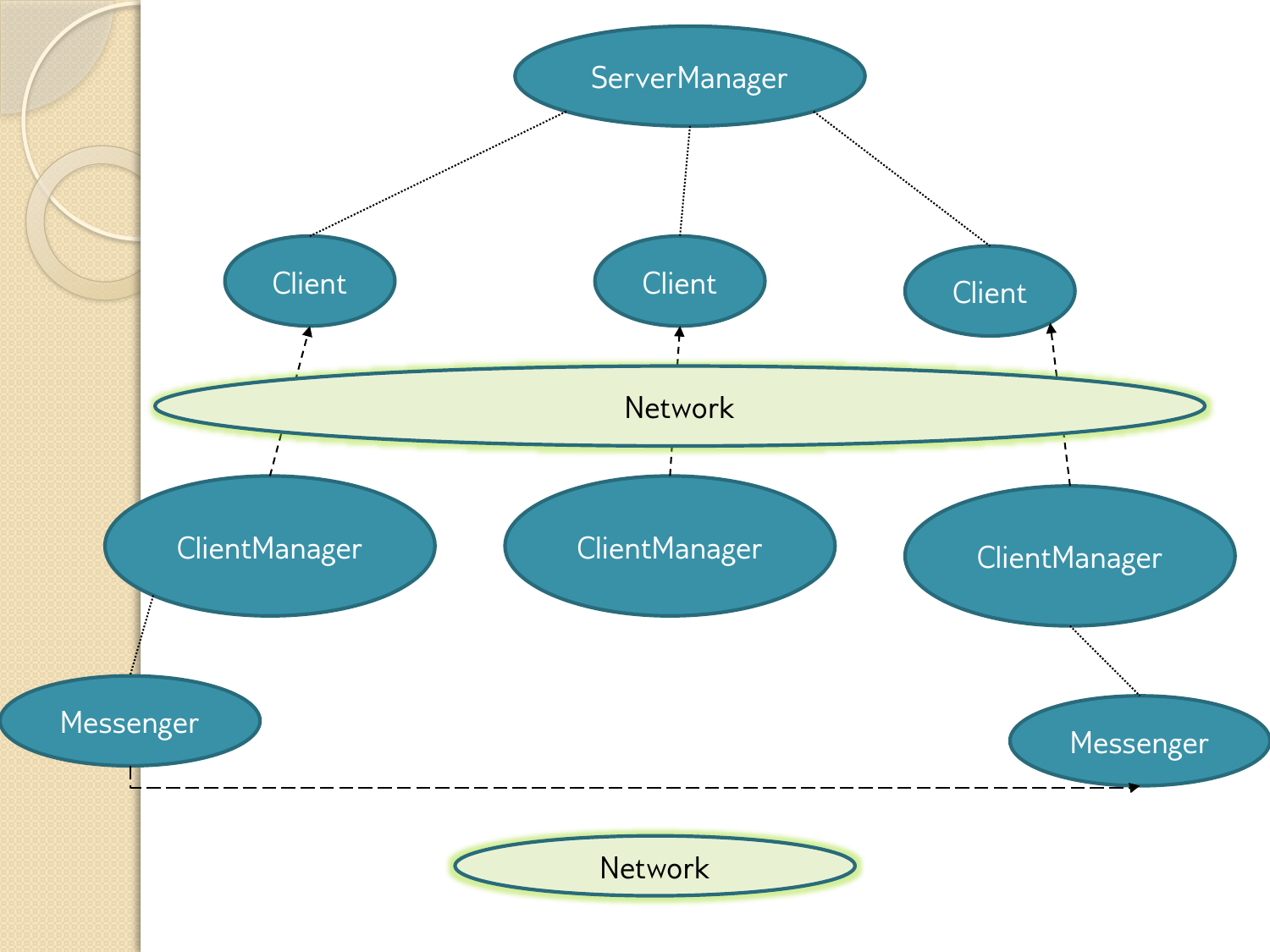

ServerManager
Client
Client
Client
Network
ClientManager
ClientManager
ClientManager
Messenger
Messenger
Network